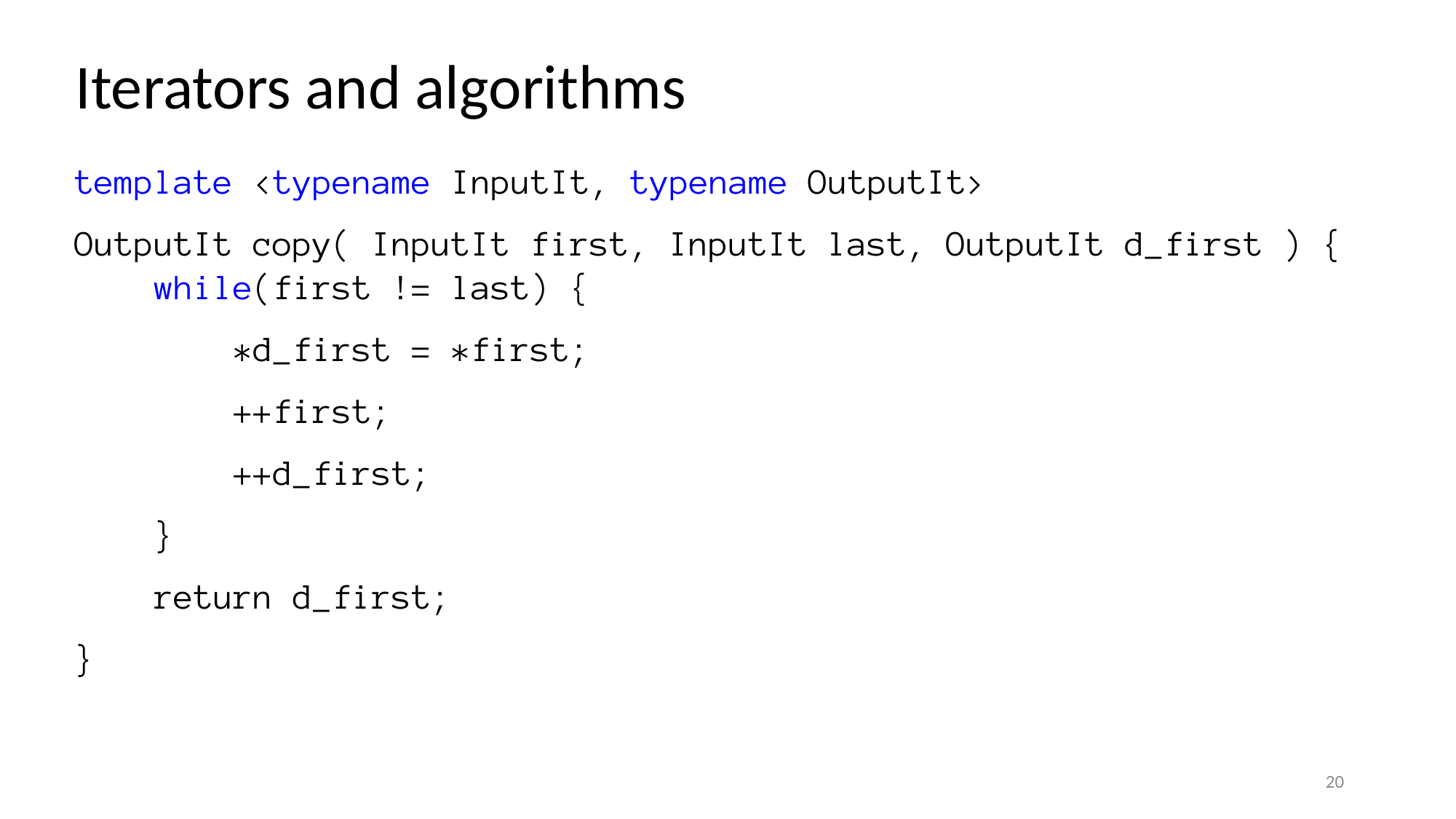

# Iterators and algorithms
template <typename InputIt, typename OutputIt>
OutputIt copy( InputIt first, InputIt last, OutputIt d_first ) {
    while(first != last) {
        *d_first = *first;
        ++first;
        ++d_first;
    }
    return d_first;
}

20